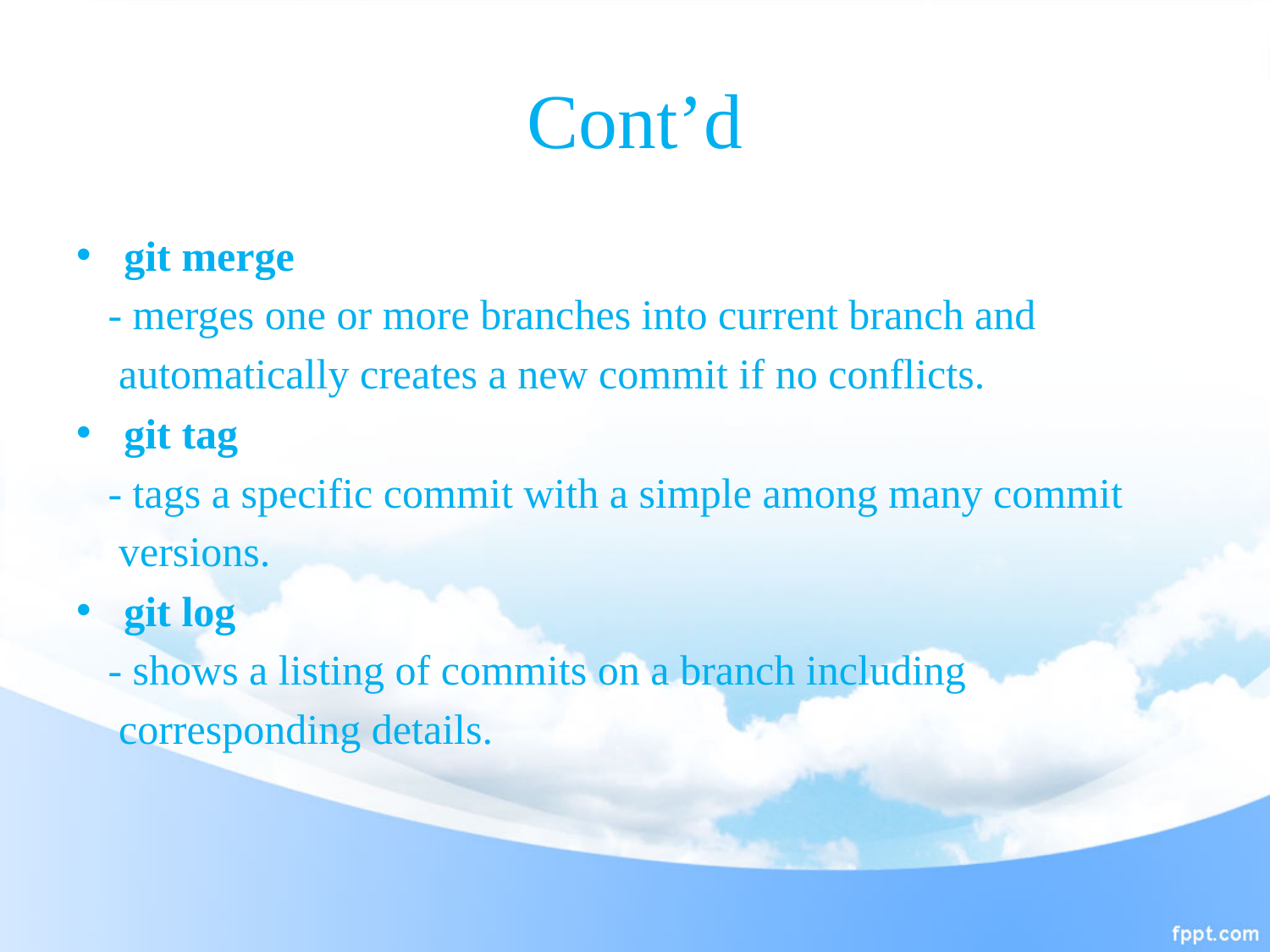

# Cont’d
git merge
   - merges one or more branches into current branch and
    automatically creates a new commit if no conflicts.
git tag
   - tags a specific commit with a simple among many commit
    versions.
git log
   - shows a listing of commits on a branch including
    corresponding details.